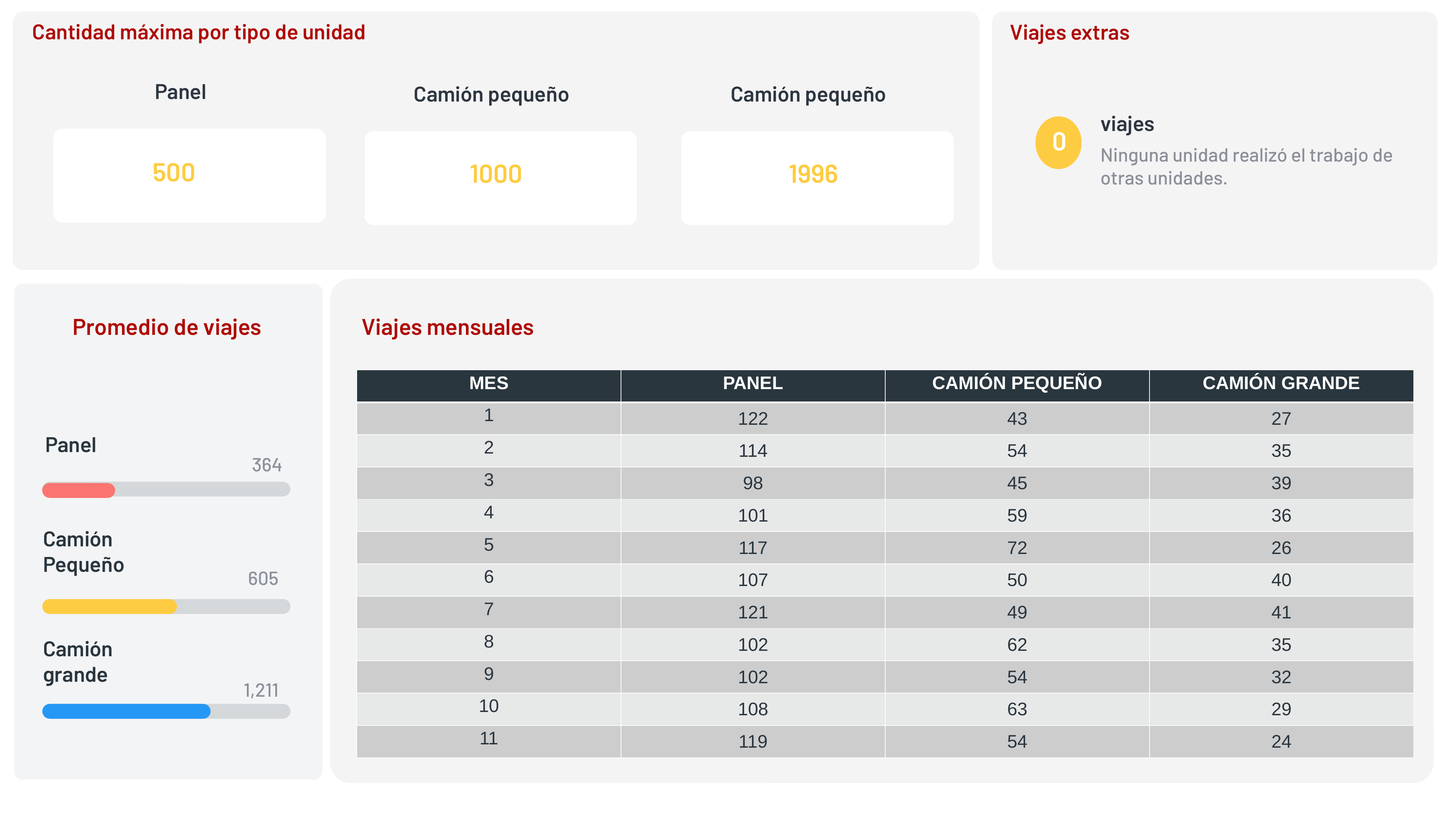

Cantidad máxima por tipo de unidad
Viajes extras
Panel

Camión pequeño

Camión pequeño

viajes

0
Ninguna unidad realizó el trabajo de otras unidades.
500
1000
1996

Promedio de viajes

Panel
364

Camión Pequeño

Camión grande

Viajes mensuales
| MES | PANEL | CAMIÓN PEQUEÑO | CAMIÓN GRANDE |
| --- | --- | --- | --- |
| 1 | 122 | 43 | 27 |
| 2 | 114 | 54 | 35 |
| 3 | 98 | 45 | 39 |
| 4 | 101 | 59 | 36 |
| 5 | 117 | 72 | 26 |
| 6 | 107 | 50 | 40 |
| 7 | 121 | 49 | 41 |
| 8 | 102 | 62 | 35 |
| 9 | 102 | 54 | 32 |
| 10 | 108 | 63 | 29 |
| 11 | 119 | 54 | 24 |
605
1,211